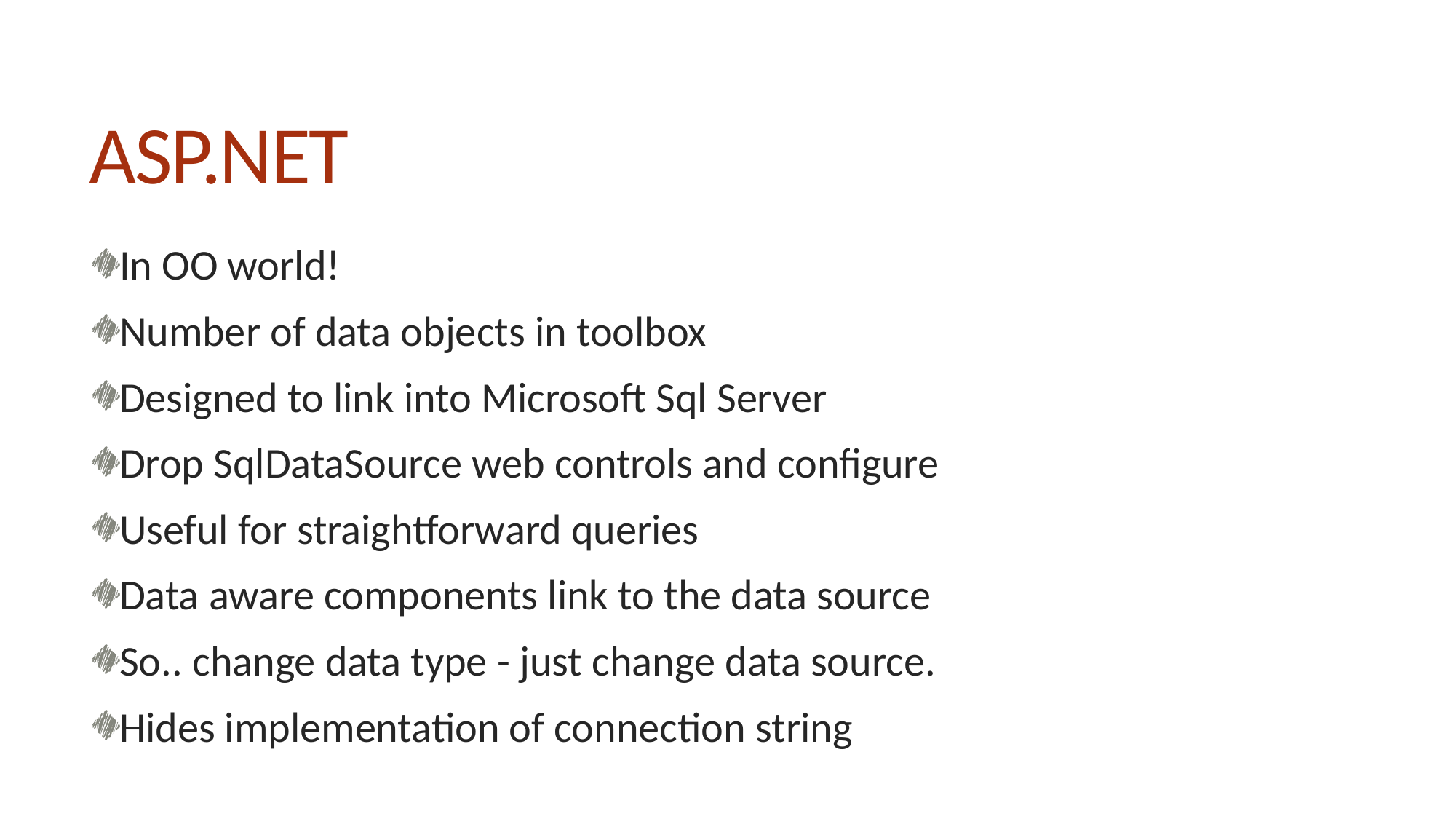

# ASP.NET
In OO world!
Number of data objects in toolbox
Designed to link into Microsoft Sql Server
Drop SqlDataSource web controls and configure
Useful for straightforward queries
Data aware components link to the data source
So.. change data type - just change data source.
Hides implementation of connection string